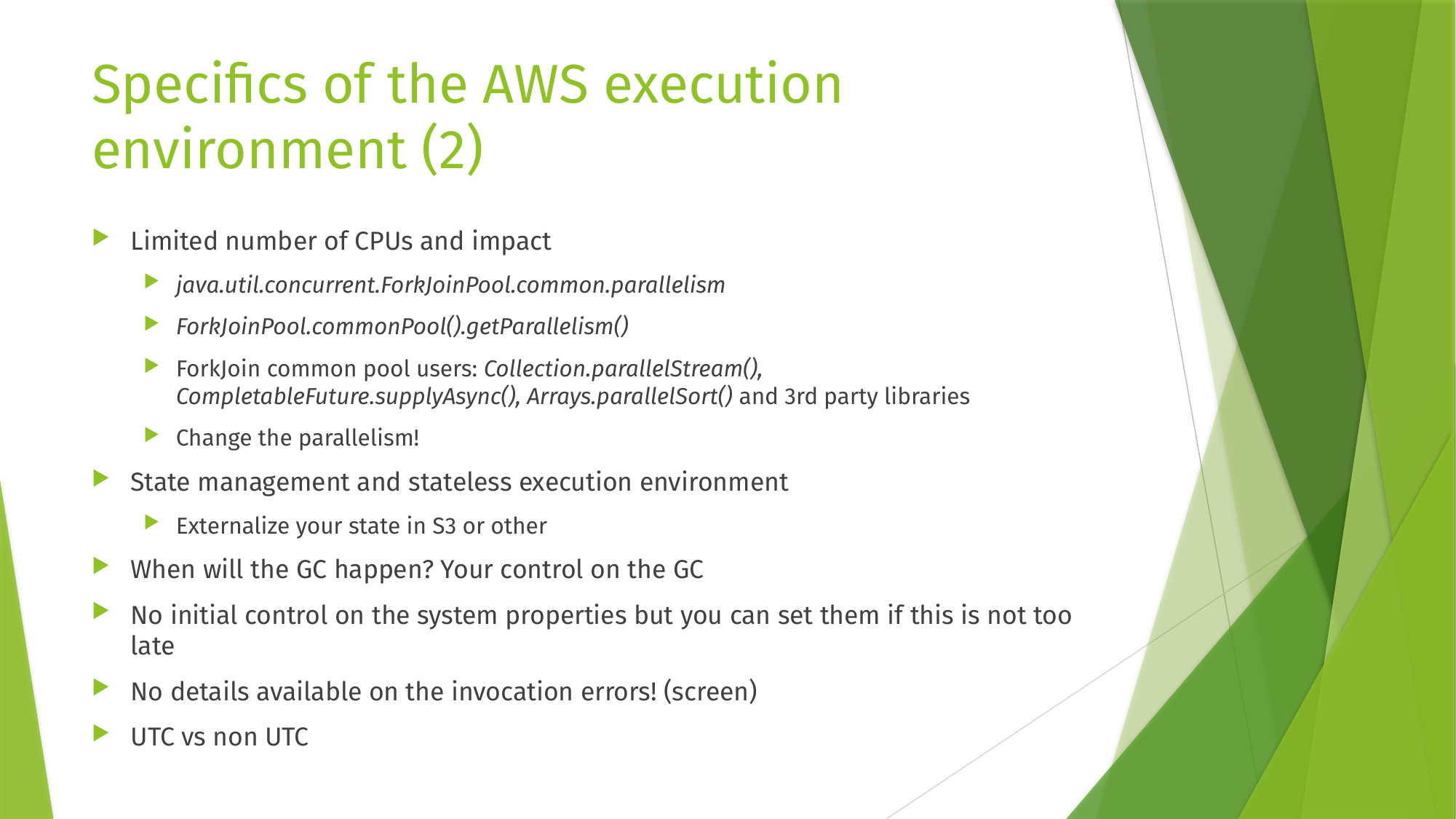

# Specifics of the AWS execution environment (2)
Limited number of CPUs and impact
java.util.concurrent.ForkJoinPool.common.parallelism
ForkJoinPool.commonPool().getParallelism()
ForkJoin common pool users: Collection.parallelStream(), CompletableFuture.supplyAsync(), Arrays.parallelSort() and 3rd party libraries
Change the parallelism!
State management and stateless execution environment
Externalize your state in S3 or other
When will the GC happen? Your control on the GC
No initial control on the system properties but you can set them if this is not too late
No details available on the invocation errors! (screen)
UTC vs non UTC